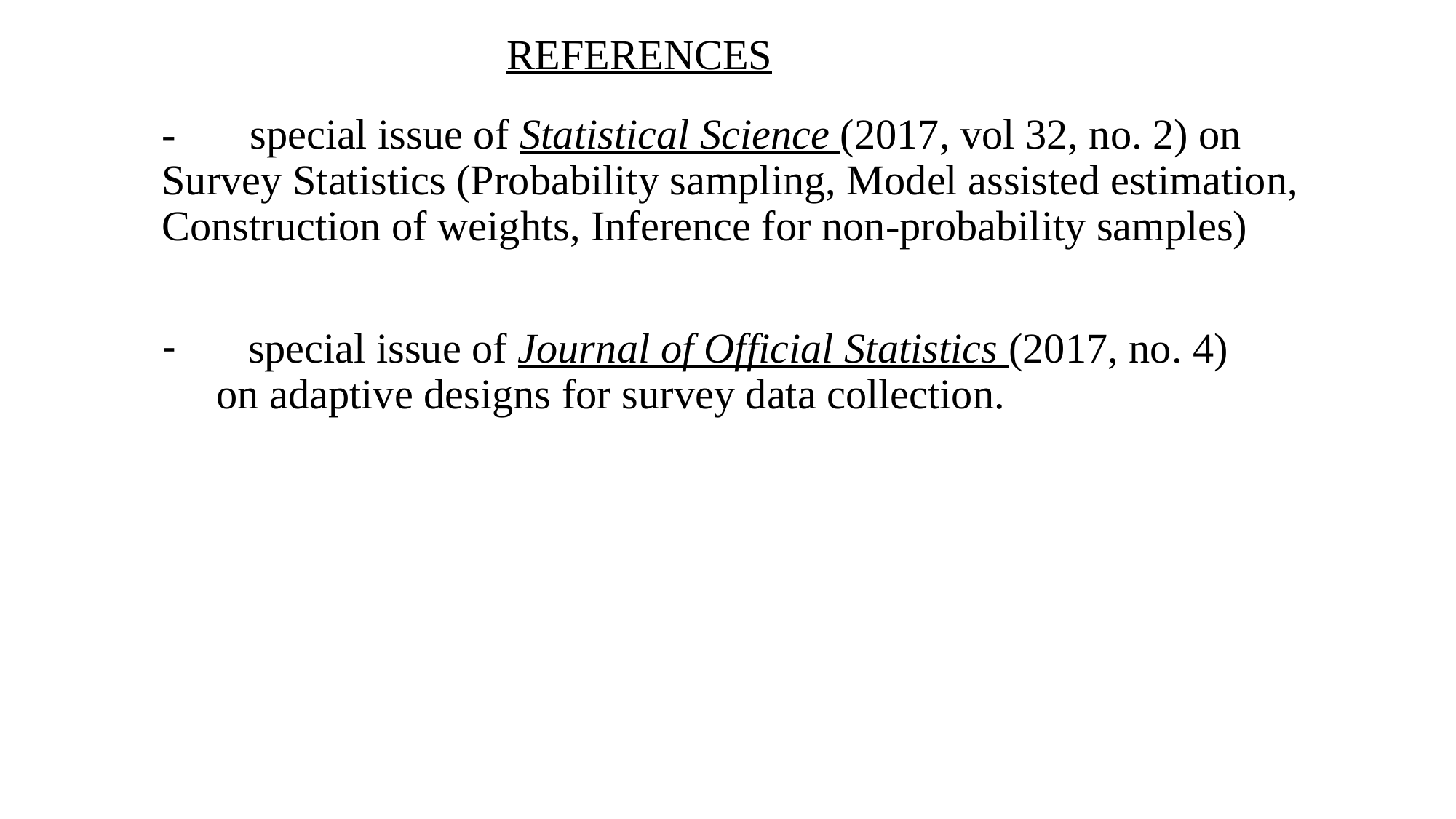

# REFERENCES
-       special issue of Statistical Science (2017, vol 32, no. 2) on Survey Statistics (Probability sampling, Model assisted estimation, Construction of weights, Inference for non-probability samples)

   special issue of Journal of Official Statistics (2017, no. 4)        on adaptive designs for survey data collection.